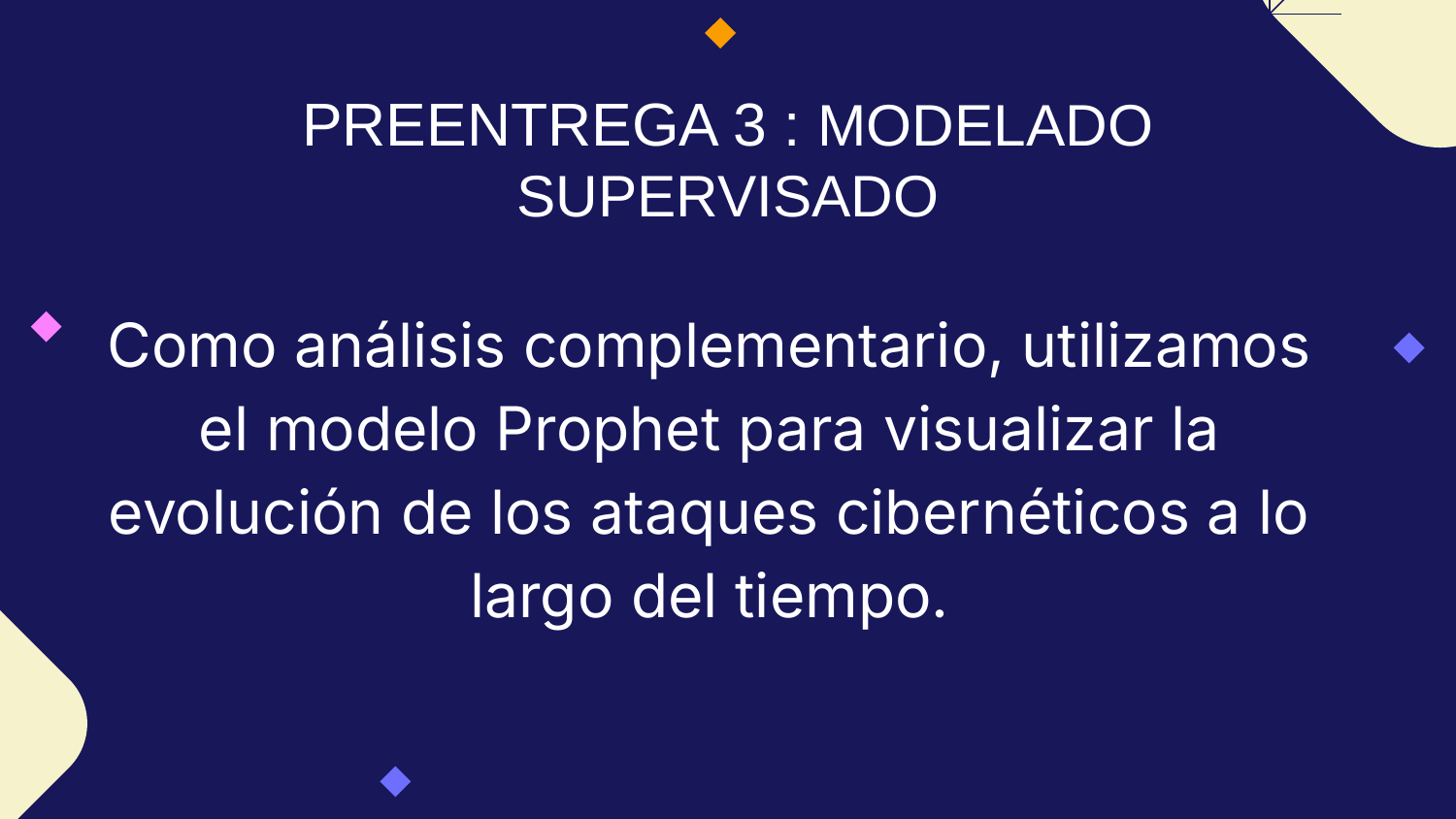

# PREENTREGA 3 : MODELADO SUPERVISADO

Como análisis complementario, utilizamos el modelo Prophet para visualizar la evolución de los ataques cibernéticos a lo largo del tiempo.